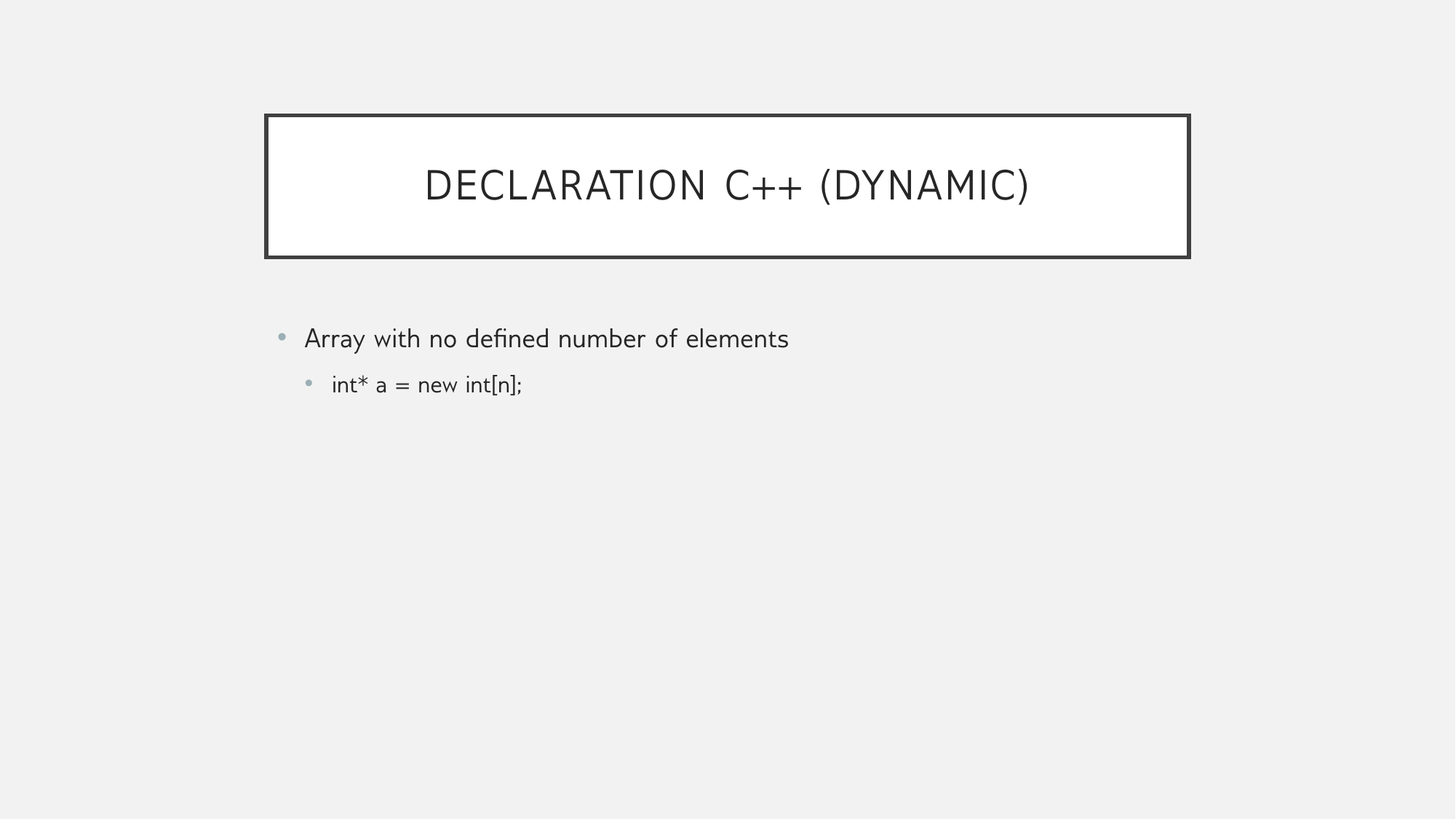

# Declaration C++ (dynamic)
Array with no defined number of elements
int* a = new int[n];